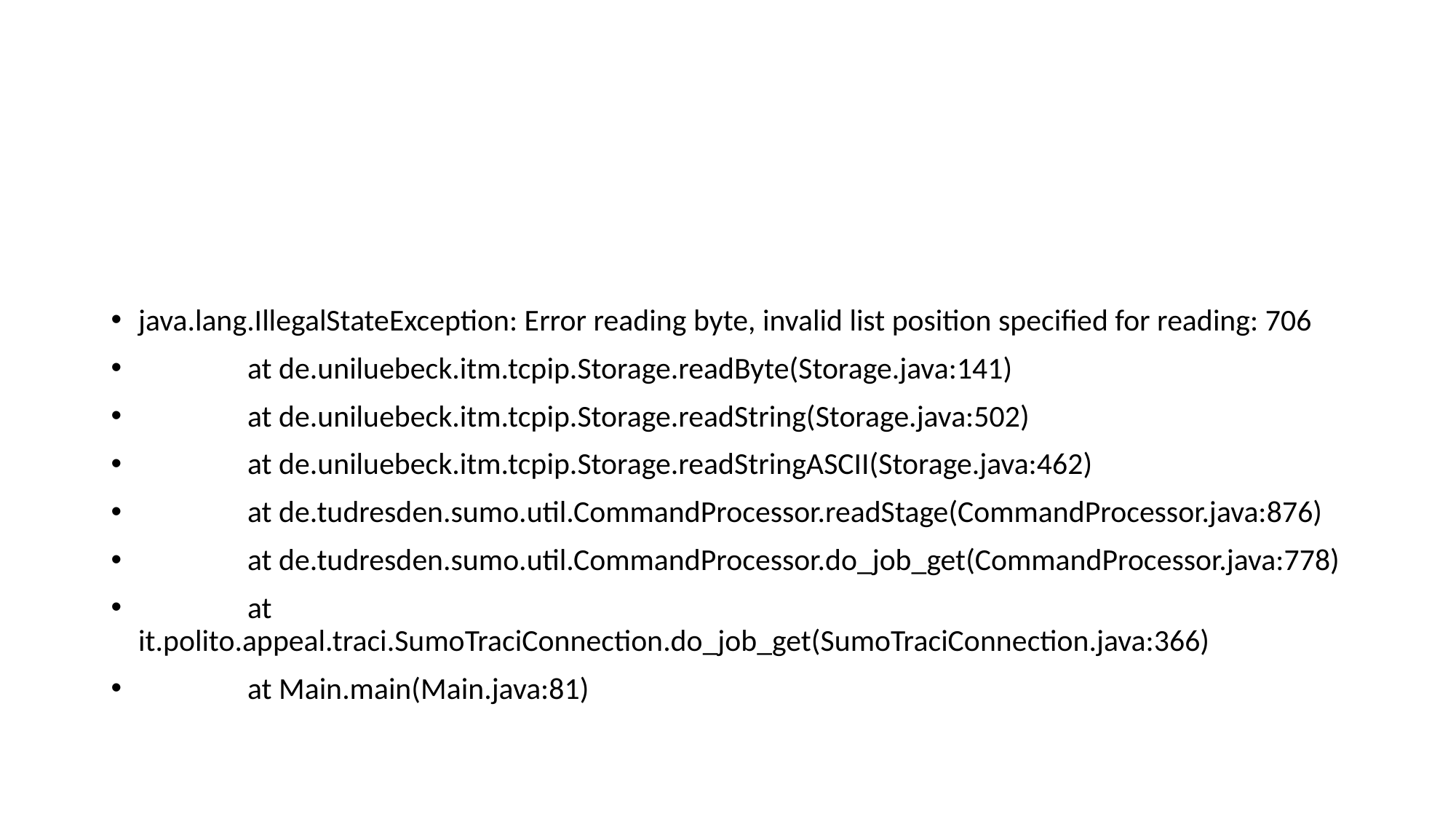

#

java.lang.IllegalStateException: Error reading byte, invalid list position specified for reading: 706
	at de.uniluebeck.itm.tcpip.Storage.readByte(Storage.java:141)
	at de.uniluebeck.itm.tcpip.Storage.readString(Storage.java:502)
	at de.uniluebeck.itm.tcpip.Storage.readStringASCII(Storage.java:462)
	at de.tudresden.sumo.util.CommandProcessor.readStage(CommandProcessor.java:876)
	at de.tudresden.sumo.util.CommandProcessor.do_job_get(CommandProcessor.java:778)
	at it.polito.appeal.traci.SumoTraciConnection.do_job_get(SumoTraciConnection.java:366)
	at Main.main(Main.java:81)